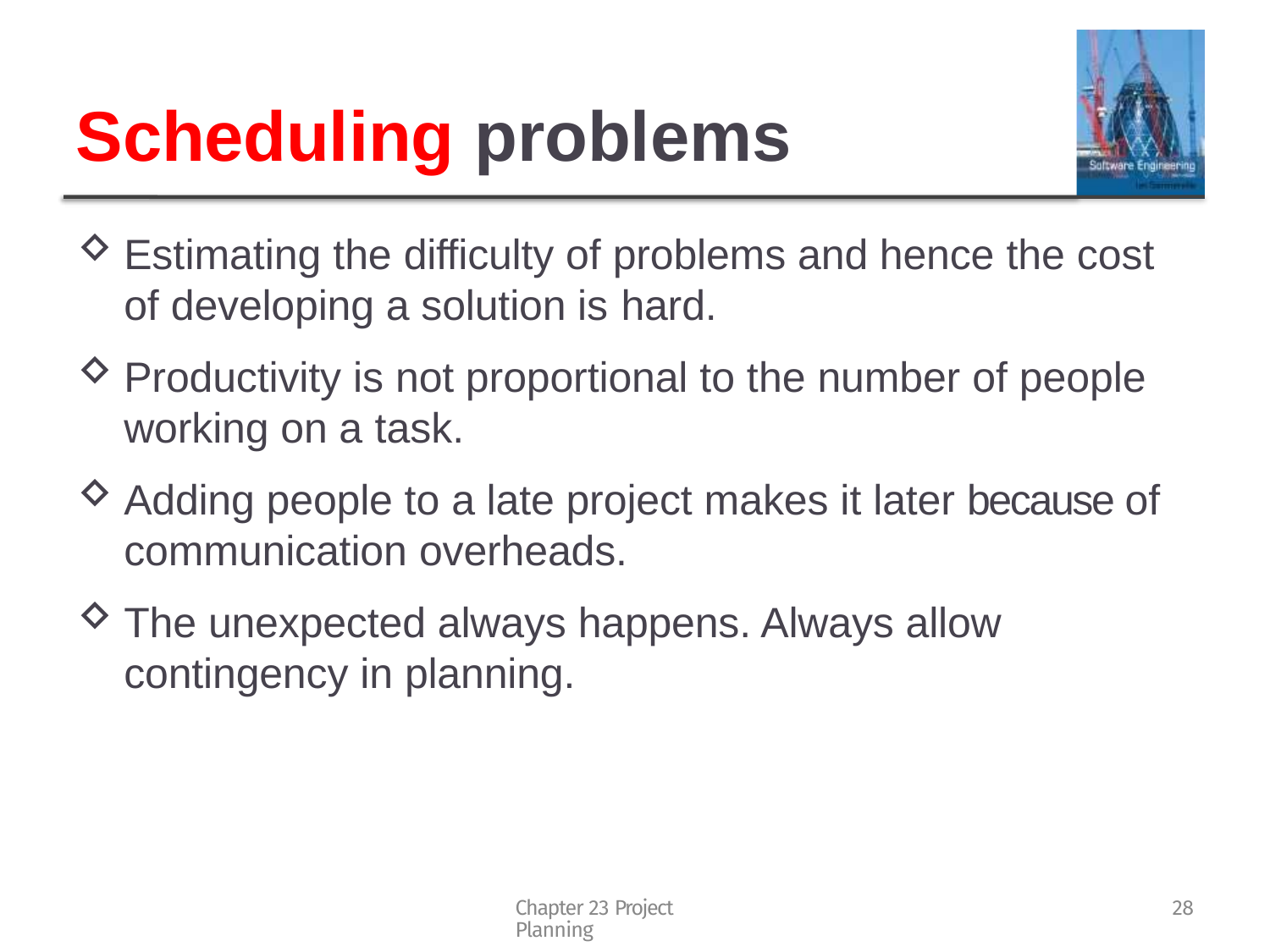

# Scheduling problems
Estimating the difficulty of problems and hence the cost  of developing a solution is hard.
Productivity is not proportional to the number of people
working on a task.
Adding people to a late project makes it later because of  communication overheads.
The unexpected always happens. Always allow contingency in planning.
Chapter 23 Project Planning
28